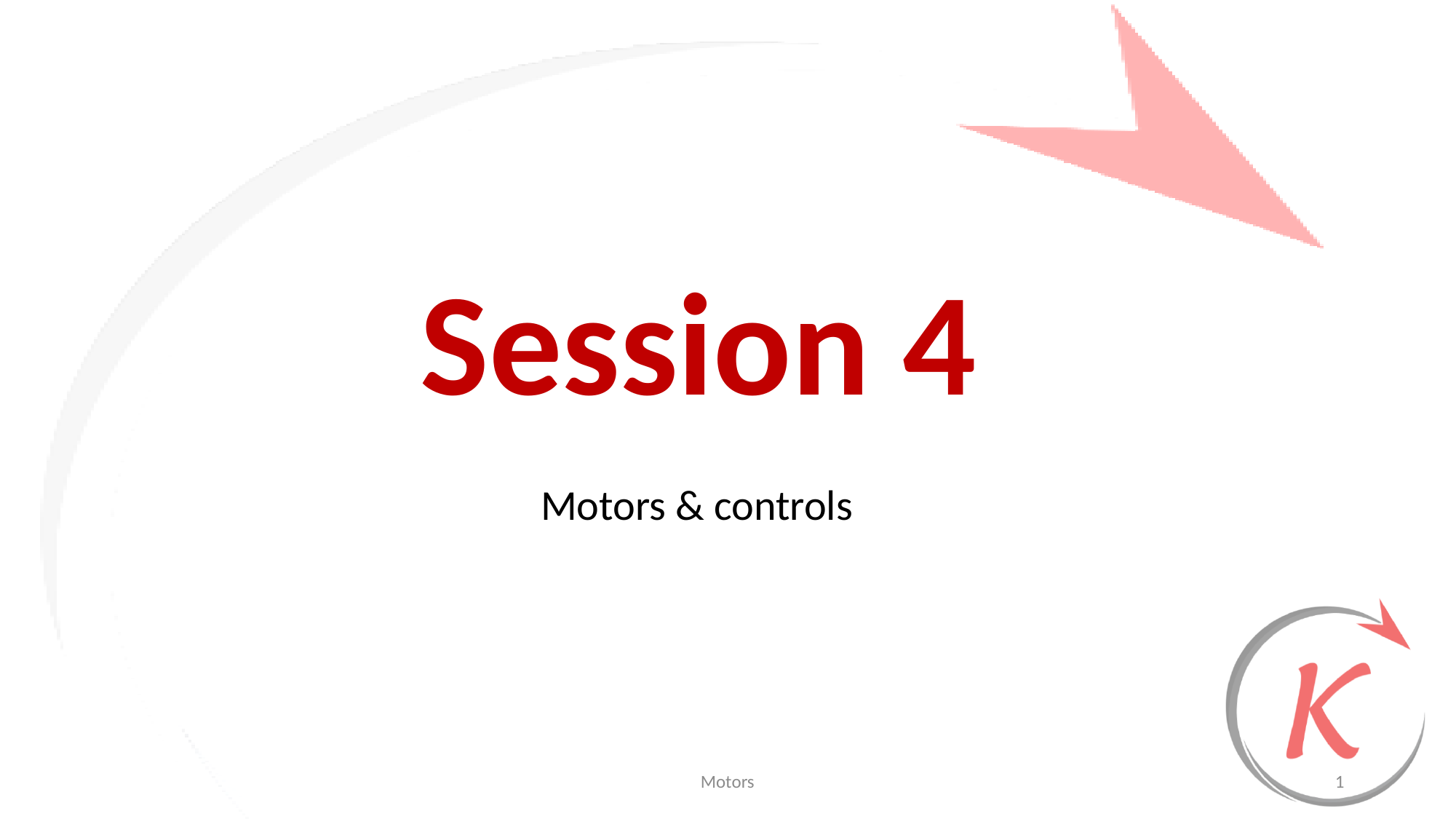

Session 4
Motors & controls
Motors
1